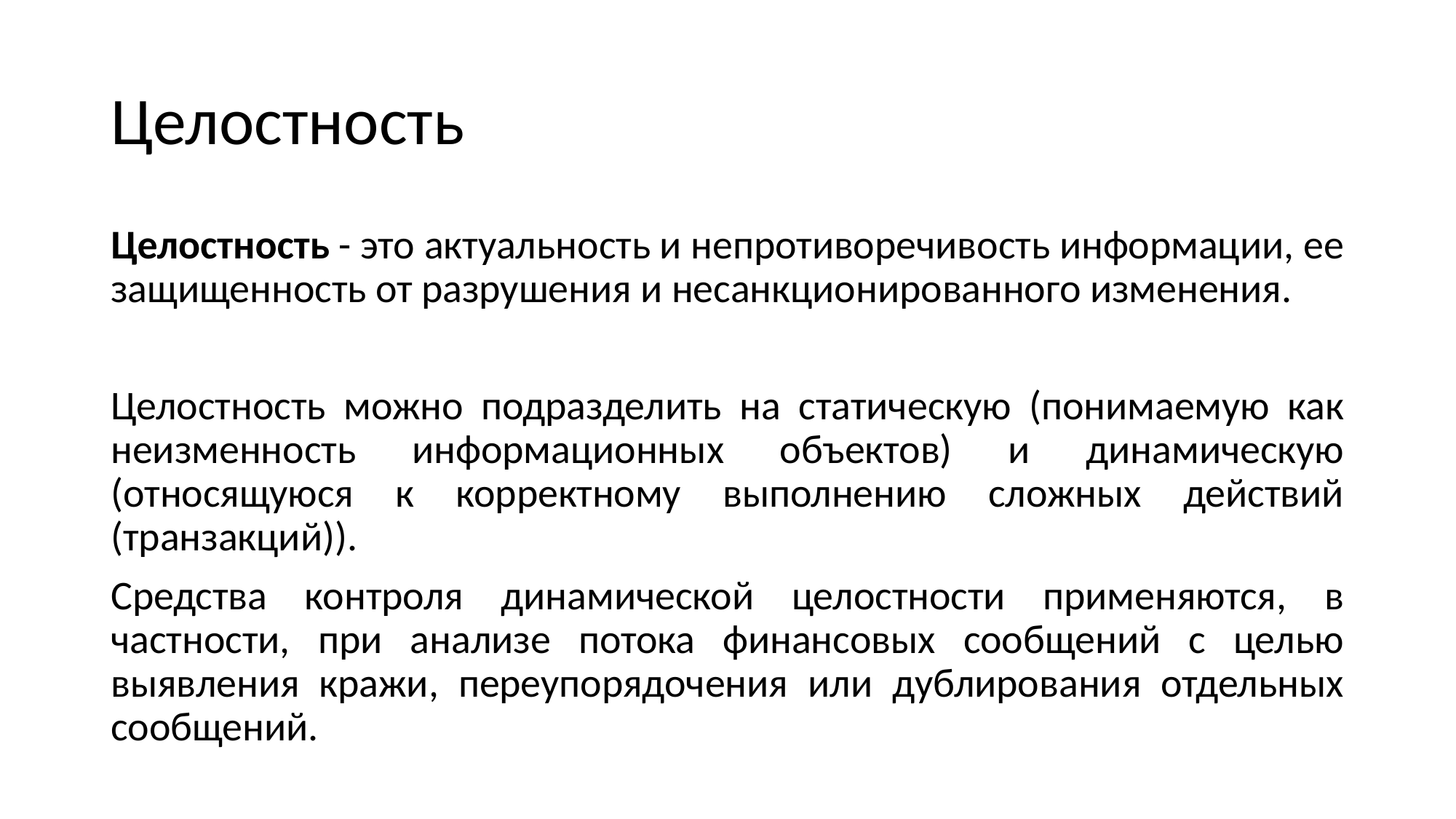

# Целостность
Целостность - это актуальность и непротиворечивость информации, ее защищенность от разрушения и несанкционированного изменения.

Целостность можно подразделить на статическую (понимаемую как неизменность информационных объектов) и динамическую (относящуюся к корректному выполнению сложных действий (транзакций)).
Средства контроля динамической целостности применяются, в частности, при анализе потока финансовых сообщений с целью выявления кражи, переупорядочения или дублирования отдельных сообщений.